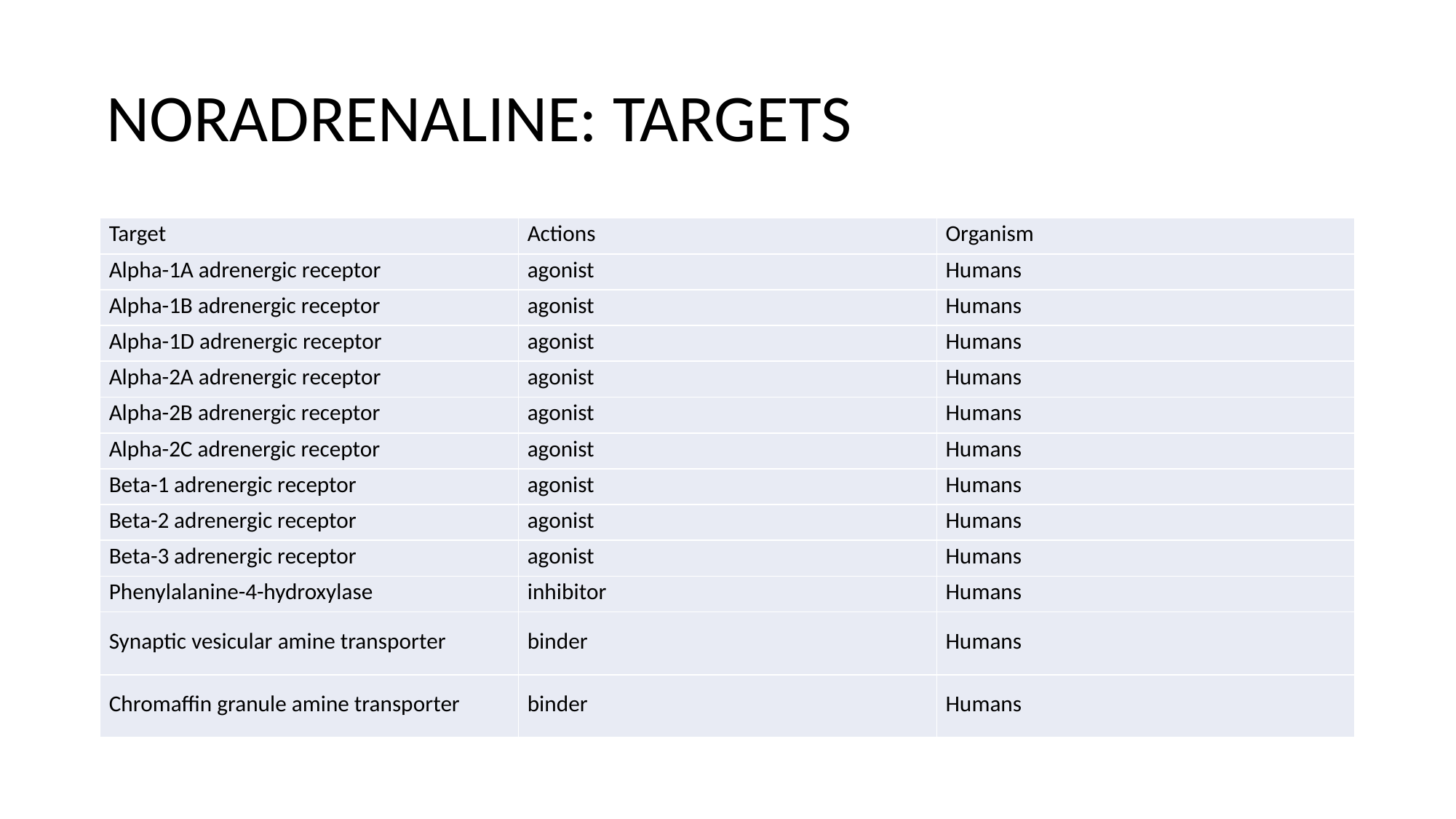

# NORADRENALINE: TARGETS
| Target | Actions | Organism |
| --- | --- | --- |
| Alpha-1A adrenergic receptor | agonist | Humans |
| Alpha-1B adrenergic receptor | agonist | Humans |
| Alpha-1D adrenergic receptor | agonist | Humans |
| Alpha-2A adrenergic receptor | agonist | Humans |
| Alpha-2B adrenergic receptor | agonist | Humans |
| Alpha-2C adrenergic receptor | agonist | Humans |
| Beta-1 adrenergic receptor | agonist | Humans |
| Beta-2 adrenergic receptor | agonist | Humans |
| Beta-3 adrenergic receptor | agonist | Humans |
| Phenylalanine-4-hydroxylase | inhibitor | Humans |
| Synaptic vesicular amine transporter | binder | Humans |
| Chromaffin granule amine transporter | binder | Humans |